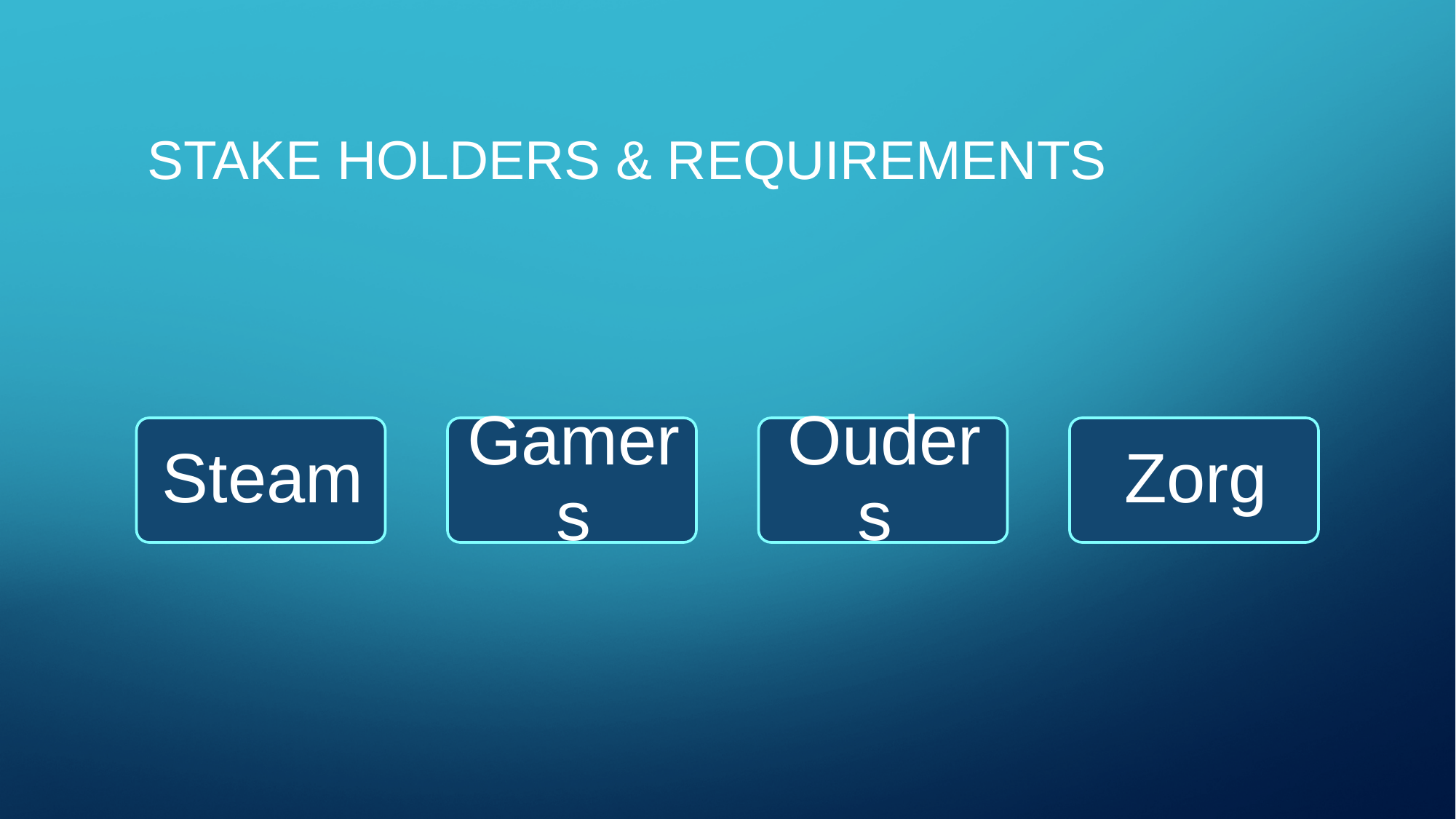

# Stake holders & requirements
Steam
Gamers
Ouders
Zorg